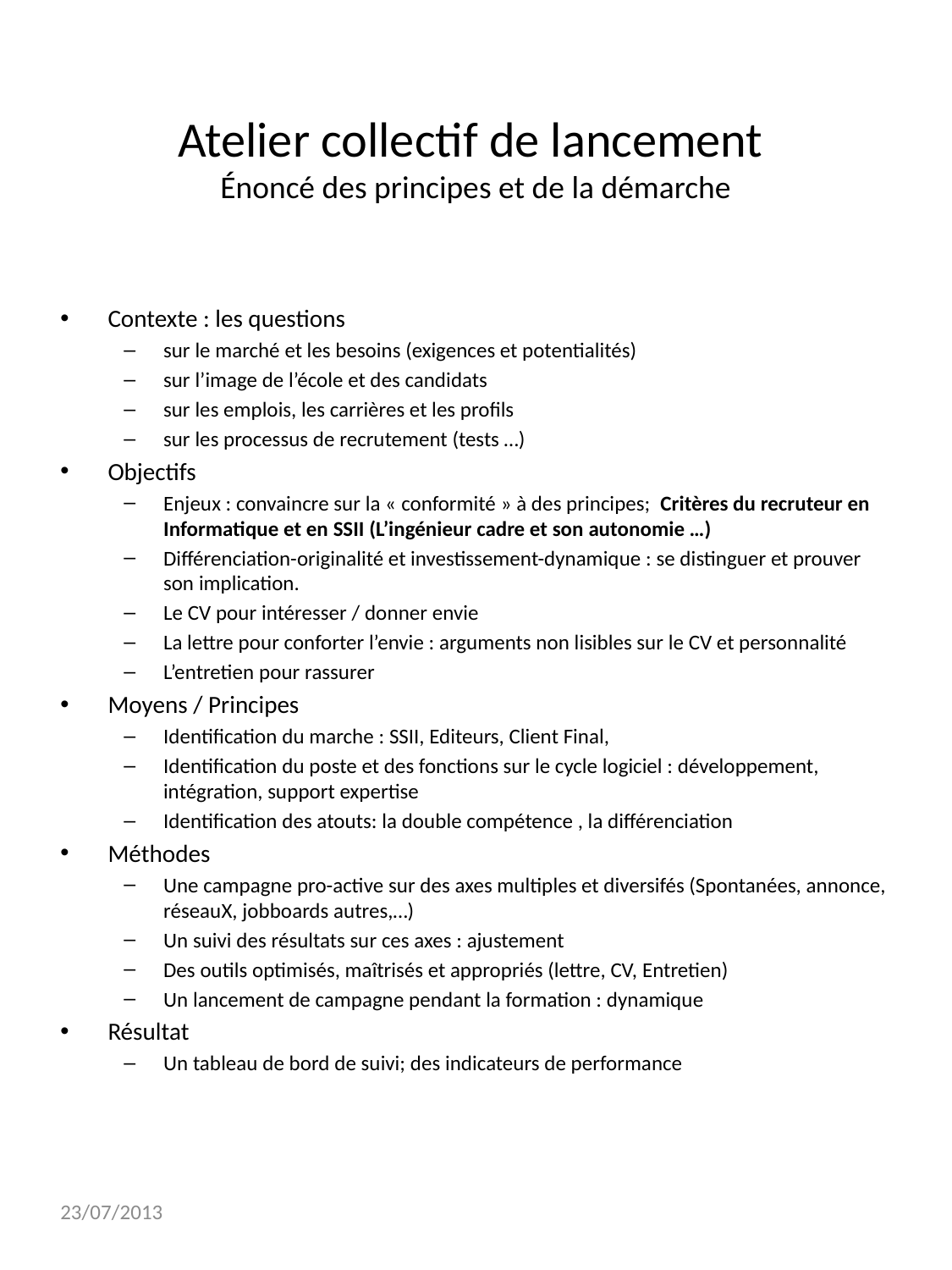

# Atelier collectif de lancement Énoncé des principes et de la démarche
Contexte : les questions
sur le marché et les besoins (exigences et potentialités)
sur l’image de l’école et des candidats
sur les emplois, les carrières et les profils
sur les processus de recrutement (tests …)
Objectifs
Enjeux : convaincre sur la « conformité » à des principes;  Critères du recruteur en Informatique et en SSII (L’ingénieur cadre et son autonomie …)
Différenciation-originalité et investissement-dynamique : se distinguer et prouver son implication.
Le CV pour intéresser / donner envie
La lettre pour conforter l’envie : arguments non lisibles sur le CV et personnalité
L’entretien pour rassurer
Moyens / Principes
Identification du marche : SSII, Editeurs, Client Final,
Identification du poste et des fonctions sur le cycle logiciel : développement, intégration, support expertise
Identification des atouts: la double compétence , la différenciation
Méthodes
Une campagne pro-active sur des axes multiples et diversifés (Spontanées, annonce, réseauX, jobboards autres,…)
Un suivi des résultats sur ces axes : ajustement
Des outils optimisés, maîtrisés et appropriés (lettre, CV, Entretien)
Un lancement de campagne pendant la formation : dynamique
Résultat
Un tableau de bord de suivi; des indicateurs de performance

23/07/2013